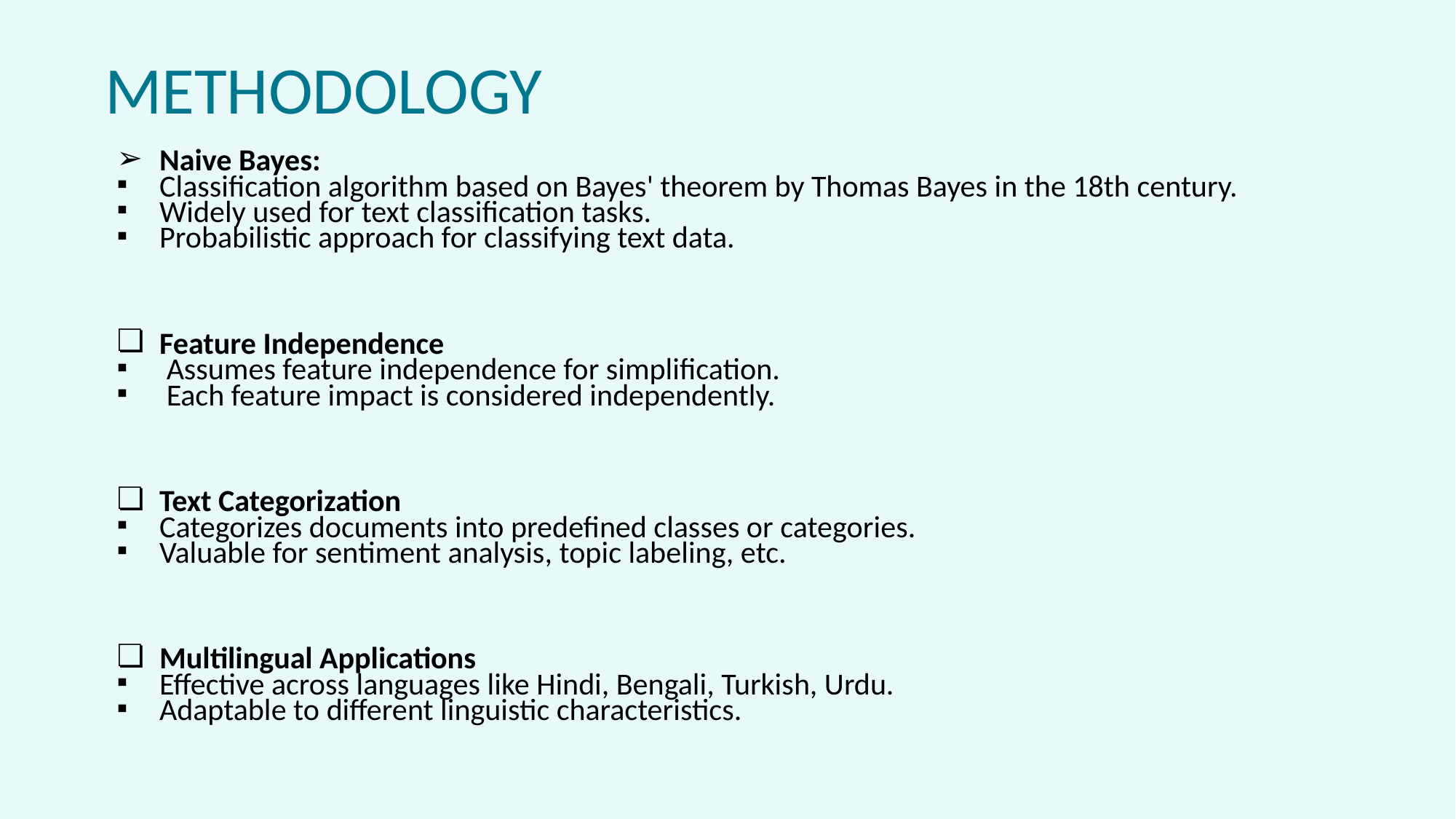

# METHODOLOGY
Naive Bayes:
Classification algorithm based on Bayes' theorem by Thomas Bayes in the 18th century.
Widely used for text classification tasks.
Probabilistic approach for classifying text data.

Feature Independence
 Assumes feature independence for simplification.
 Each feature impact is considered independently.

Text Categorization
Categorizes documents into predefined classes or categories.
Valuable for sentiment analysis, topic labeling, etc.

Multilingual Applications
Effective across languages like Hindi, Bengali, Turkish, Urdu.
Adaptable to different linguistic characteristics.